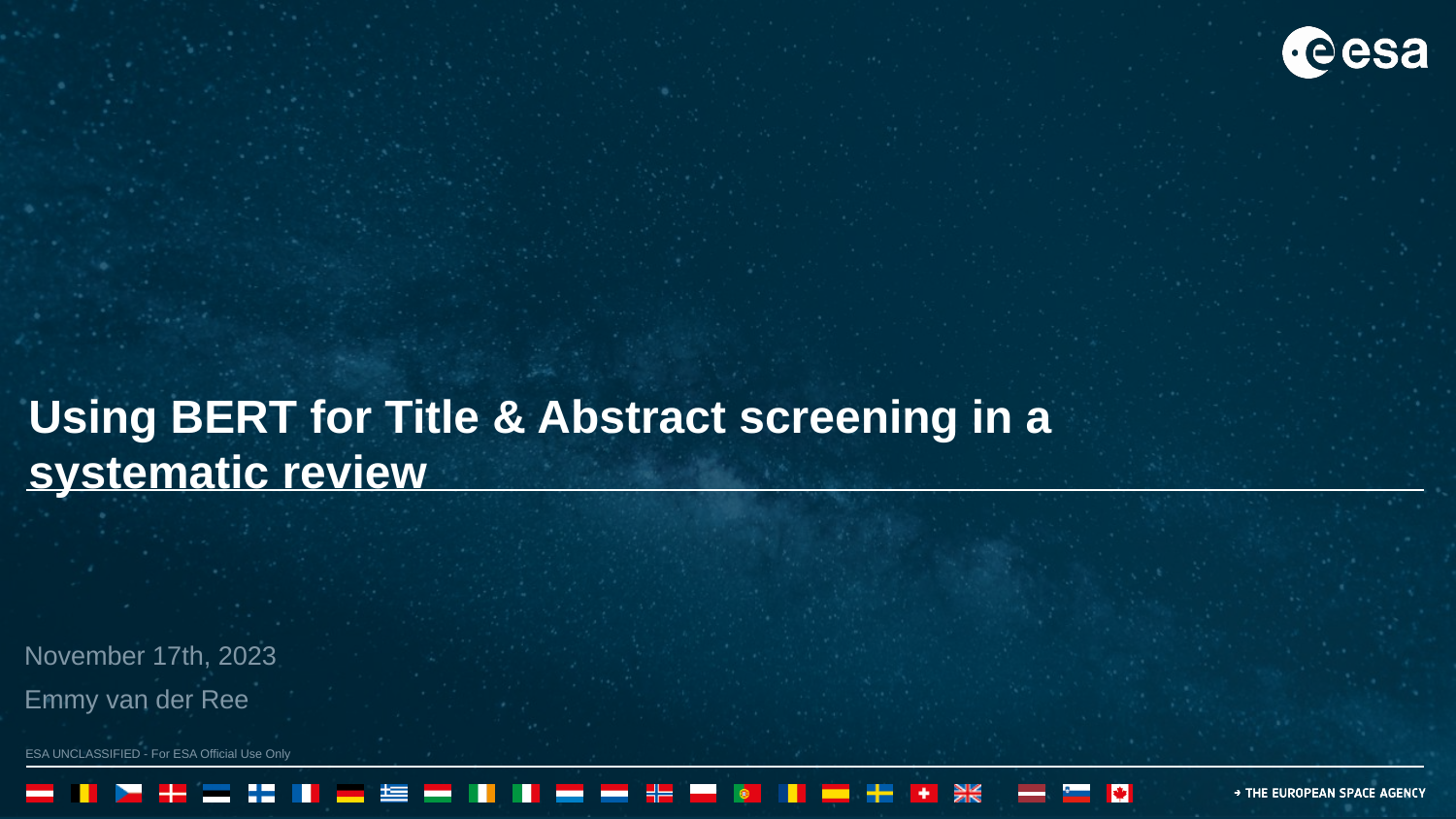

# Using BERT for Title & Abstract screening in a systematic review
November 17th, 2023
Emmy van der Ree